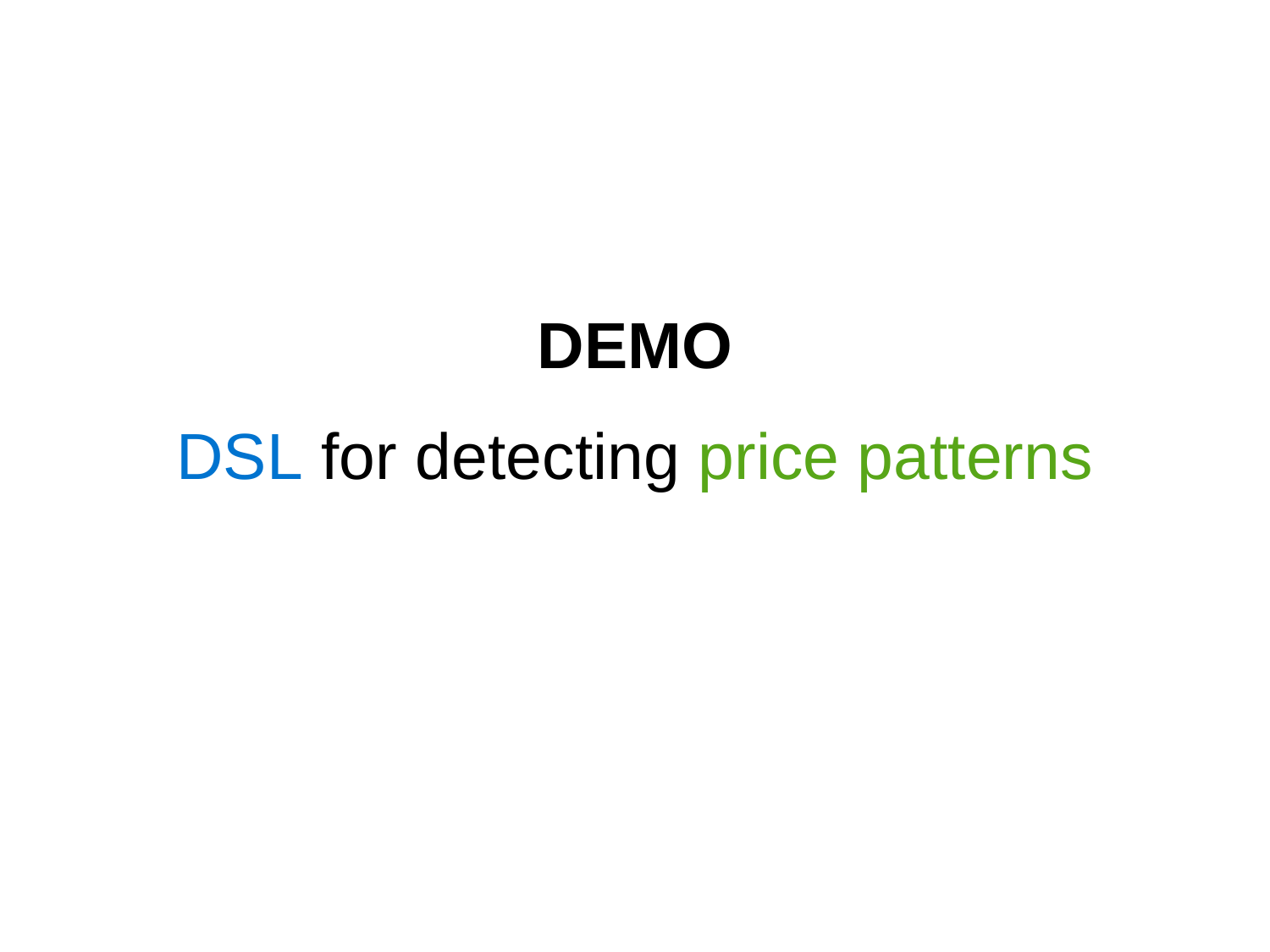

# DEMO DSL for detecting price patterns